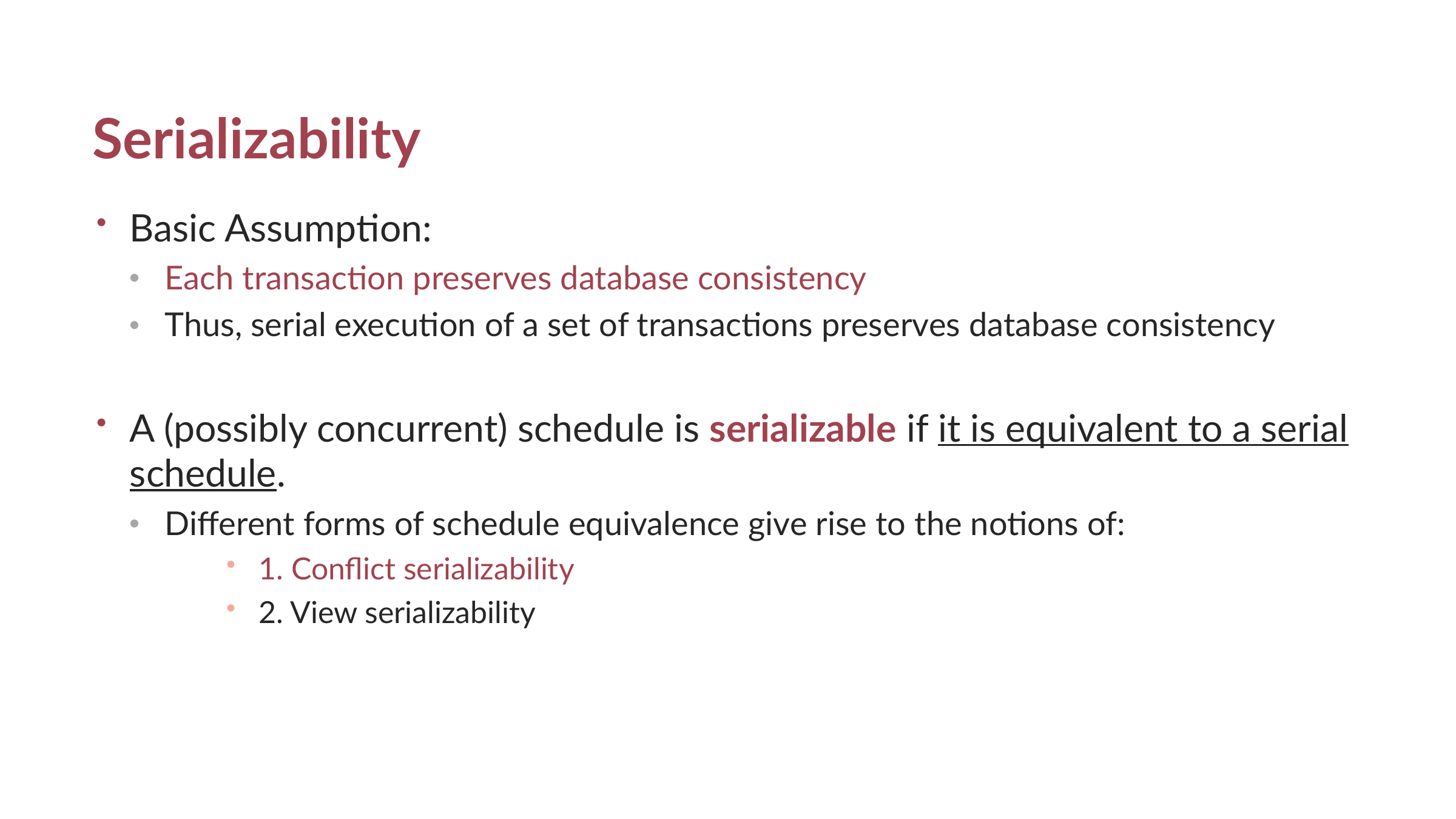

# Serializability
Basic Assumption:
Each transaction preserves database consistency
Thus, serial execution of a set of transactions preserves database consistency

A (possibly concurrent) schedule is serializable if it is equivalent to a serial schedule.
Different forms of schedule equivalence give rise to the notions of:
1. Conflict serializability
2. View serializability